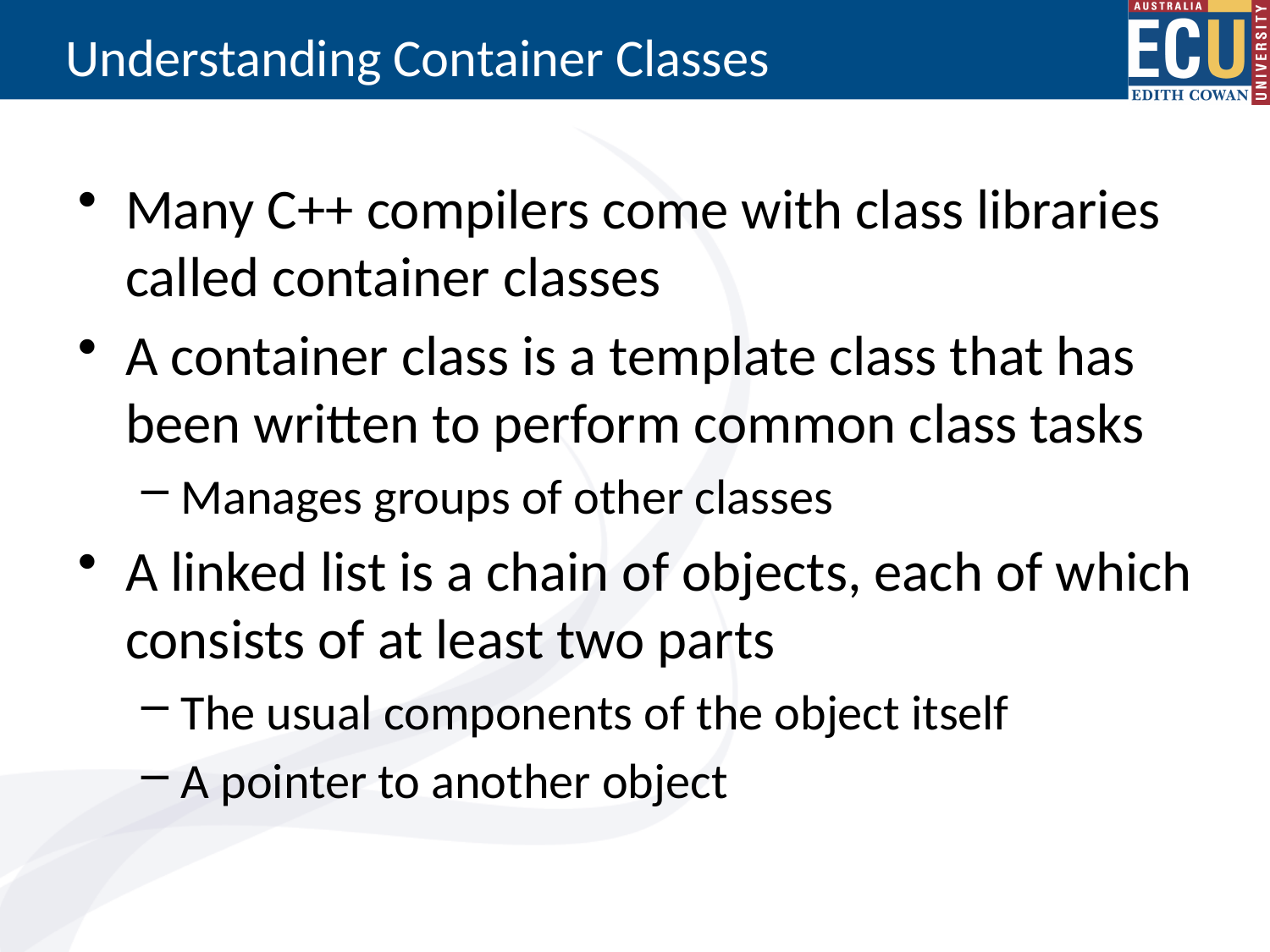

# Understanding Container Classes
Many C++ compilers come with class libraries called container classes
A container class is a template class that has been written to perform common class tasks
Manages groups of other classes
A linked list is a chain of objects, each of which consists of at least two parts
The usual components of the object itself
A pointer to another object